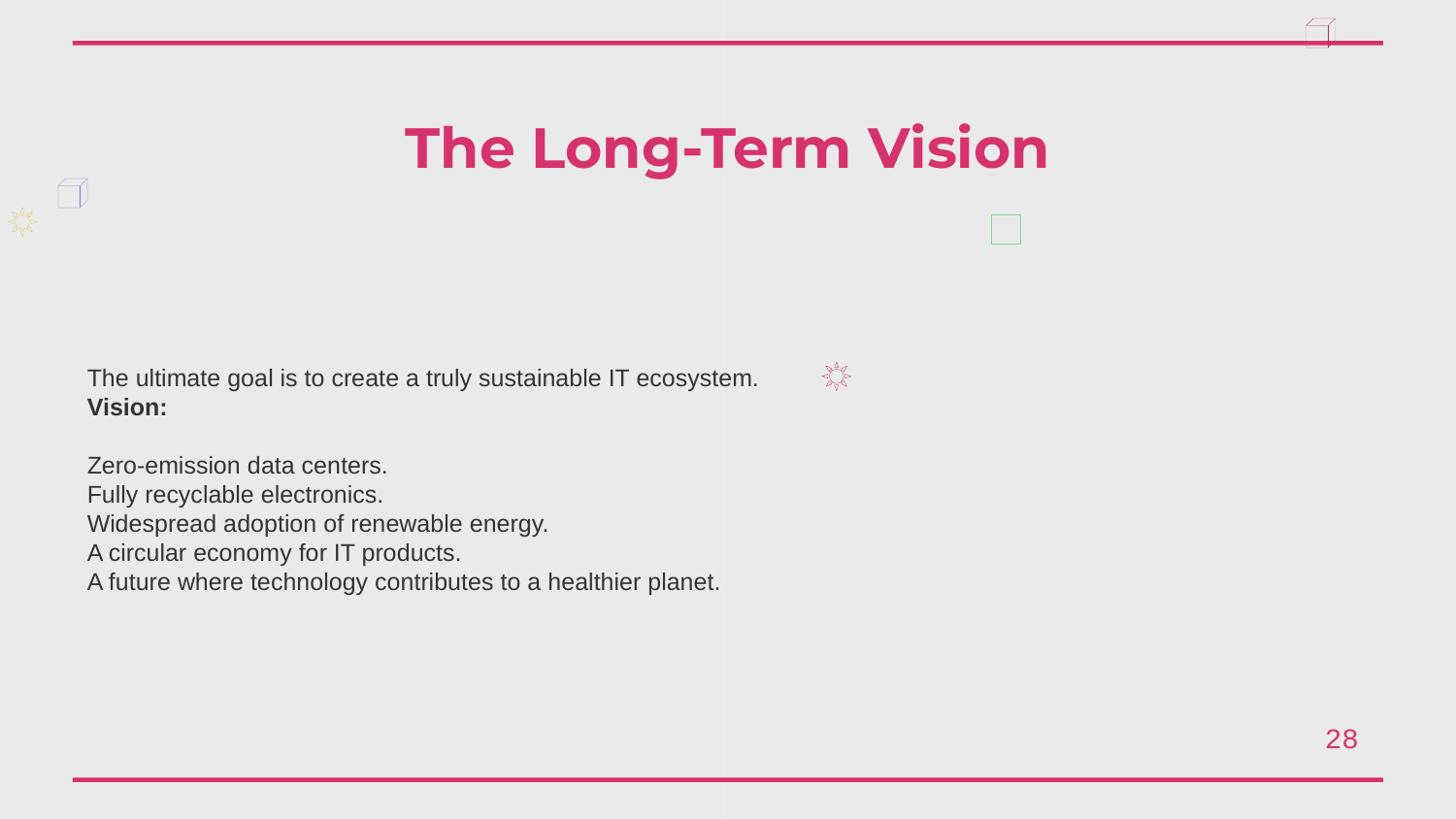

The Long-Term Vision

The ultimate goal is to create a truly sustainable IT ecosystem.
Vision:

Zero-emission data centers.
Fully recyclable electronics.
Widespread adoption of renewable energy.
A circular economy for IT products.
A future where technology contributes to a healthier planet.

28